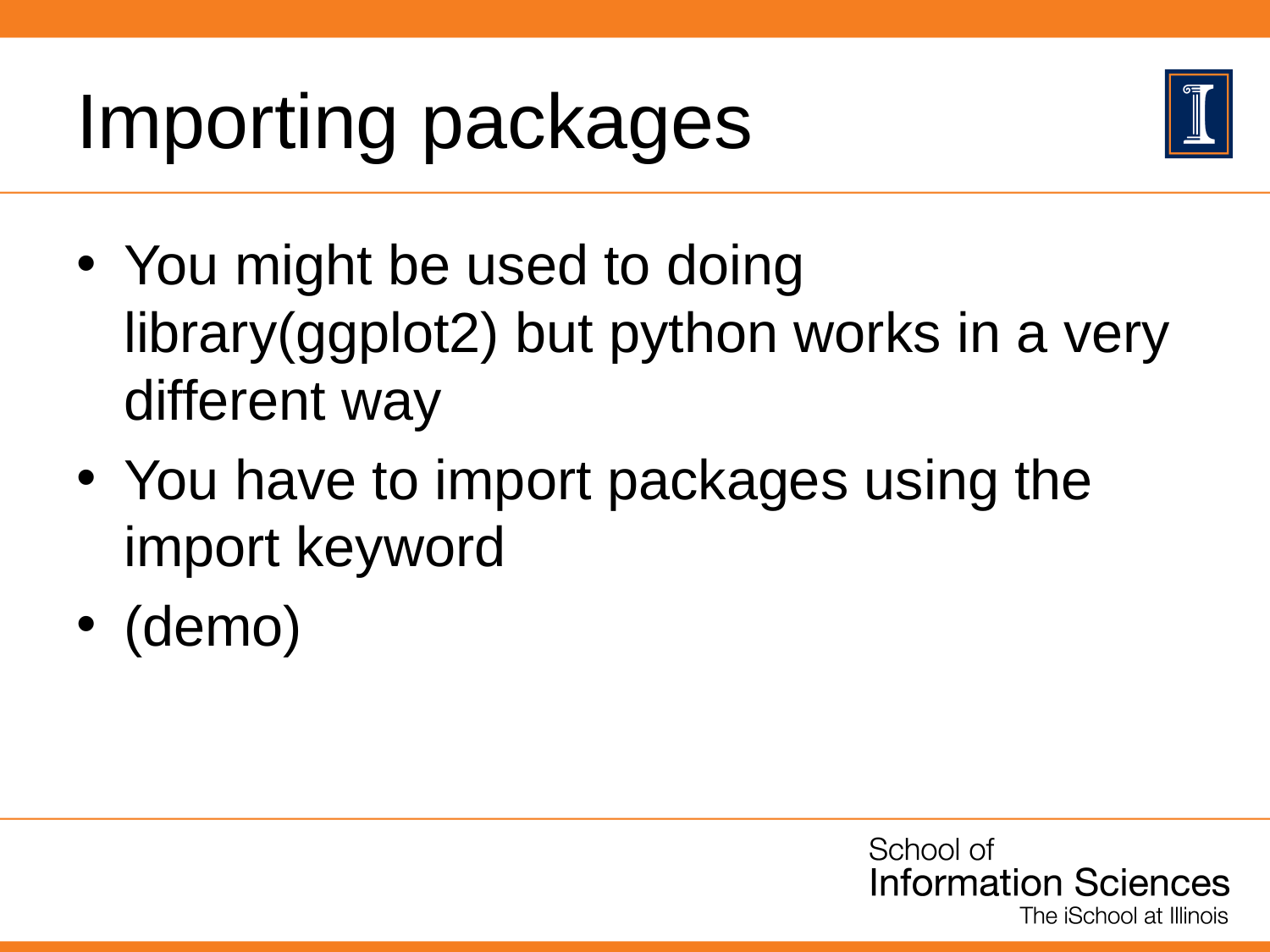

# Importing packages
You might be used to doing library(ggplot2) but python works in a very different way
You have to import packages using the import keyword
(demo)